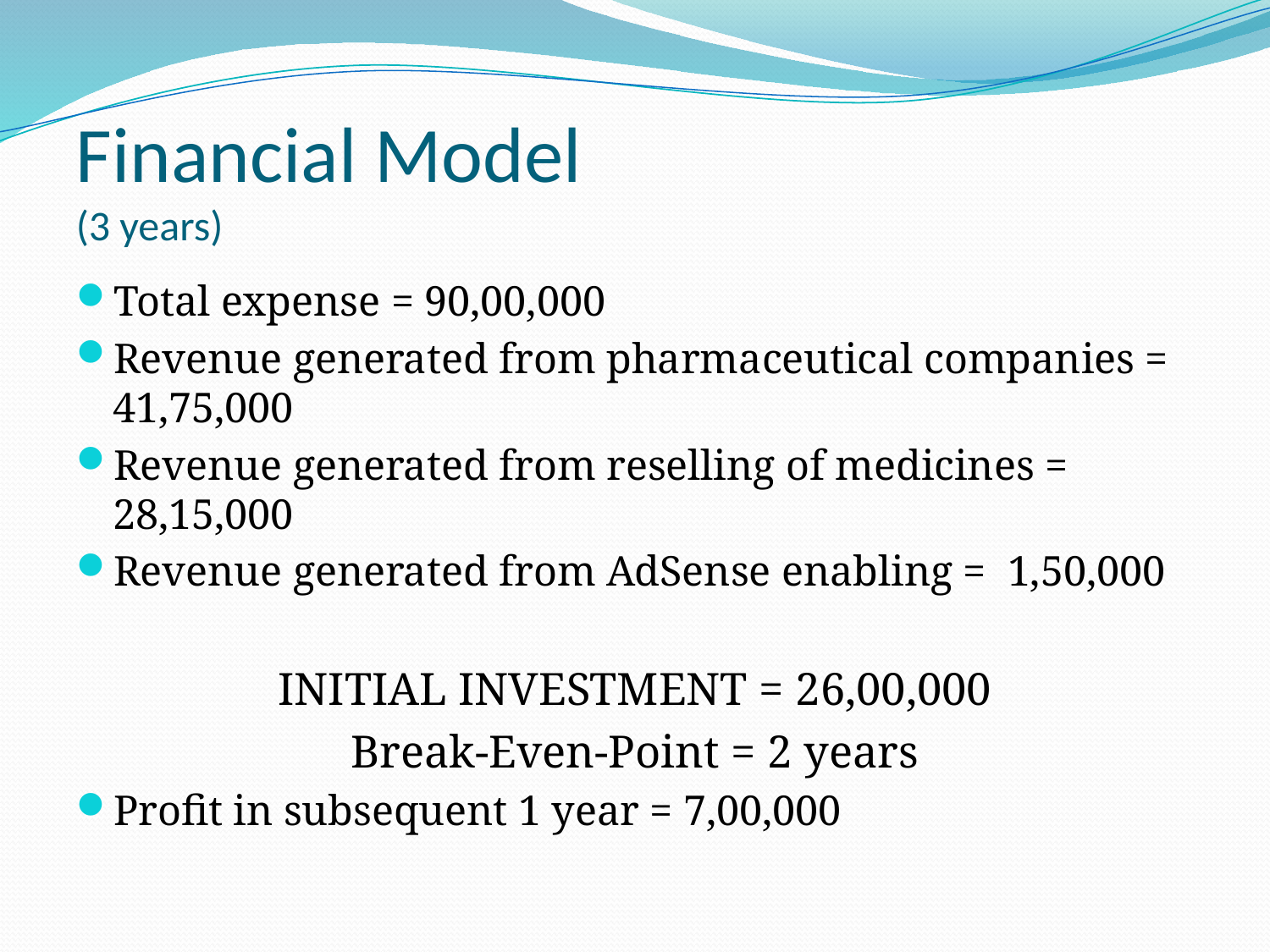

Financial Model
(3 years)
Total expense = 90,00,000
Revenue generated from pharmaceutical companies = 41,75,000
Revenue generated from reselling of medicines = 28,15,000
Revenue generated from AdSense enabling =  1,50,000

INITIAL INVESTMENT = 26,00,000
Break-Even-Point = 2 years
Profit in subsequent 1 year = 7,00,000